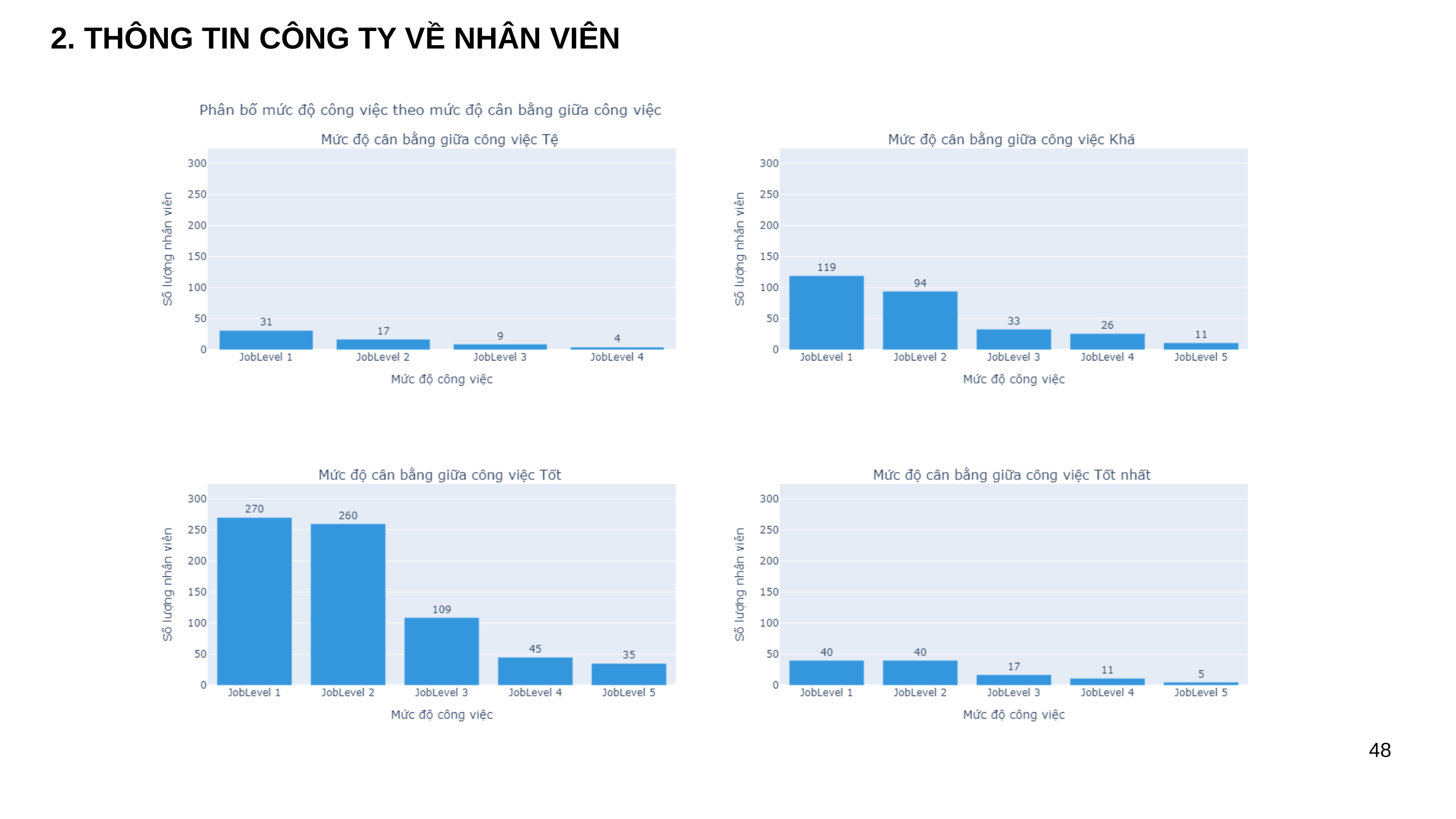

2. THÔNG TIN CÔNG TY VỀ NHÂN VIÊN

48